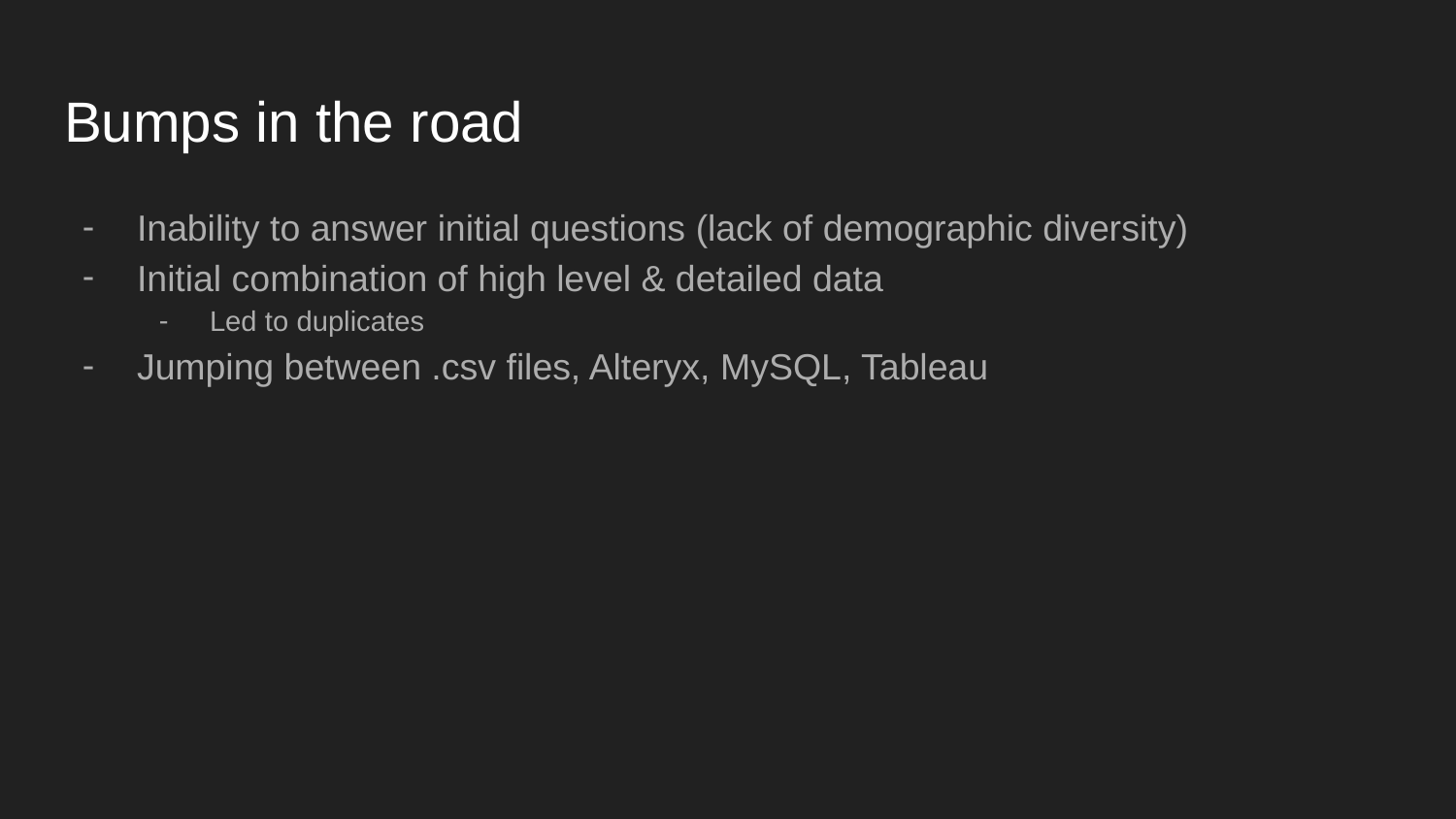

# Bumps in the road
Inability to answer initial questions (lack of demographic diversity)
Initial combination of high level & detailed data
Led to duplicates
Jumping between .csv files, Alteryx, MySQL, Tableau